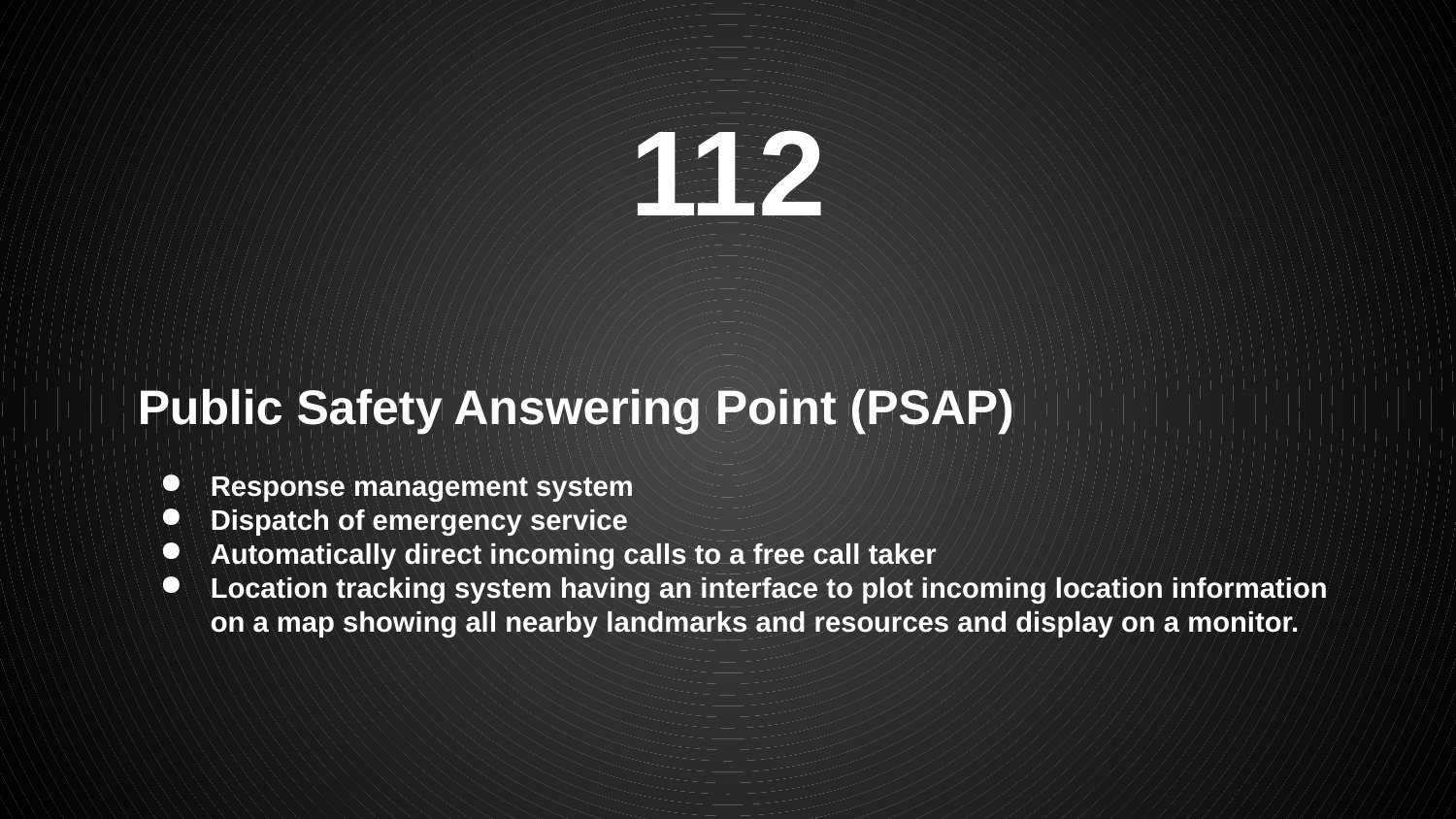

# 112

Public Safety Answering Point (PSAP)

Response management system
Dispatch of emergency service
Automatically direct incoming calls to a free call taker
Location tracking system having an interface to plot incoming location information on a map showing all nearby landmarks and resources and display on a monitor.